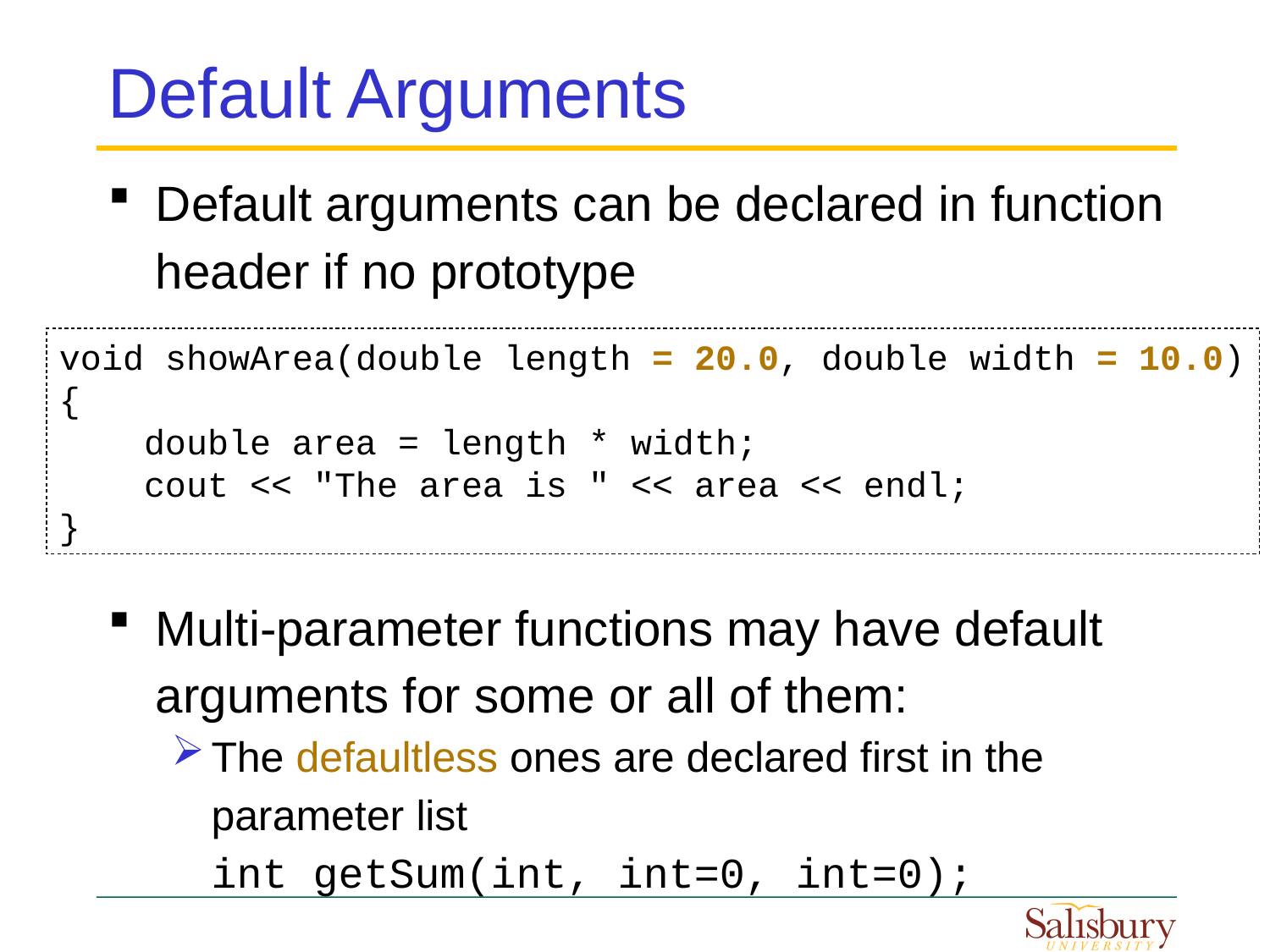

# Default Arguments
Default arguments can be declared in function header if no prototype

Multi-parameter functions may have default arguments for some or all of them:
The defaultless ones are declared first in the parameter list
	int getSum(int, int=0, int=0);
void showArea(double length = 20.0, double width = 10.0)
{
    double area = length * width;
    cout << "The area is " << area << endl;
}